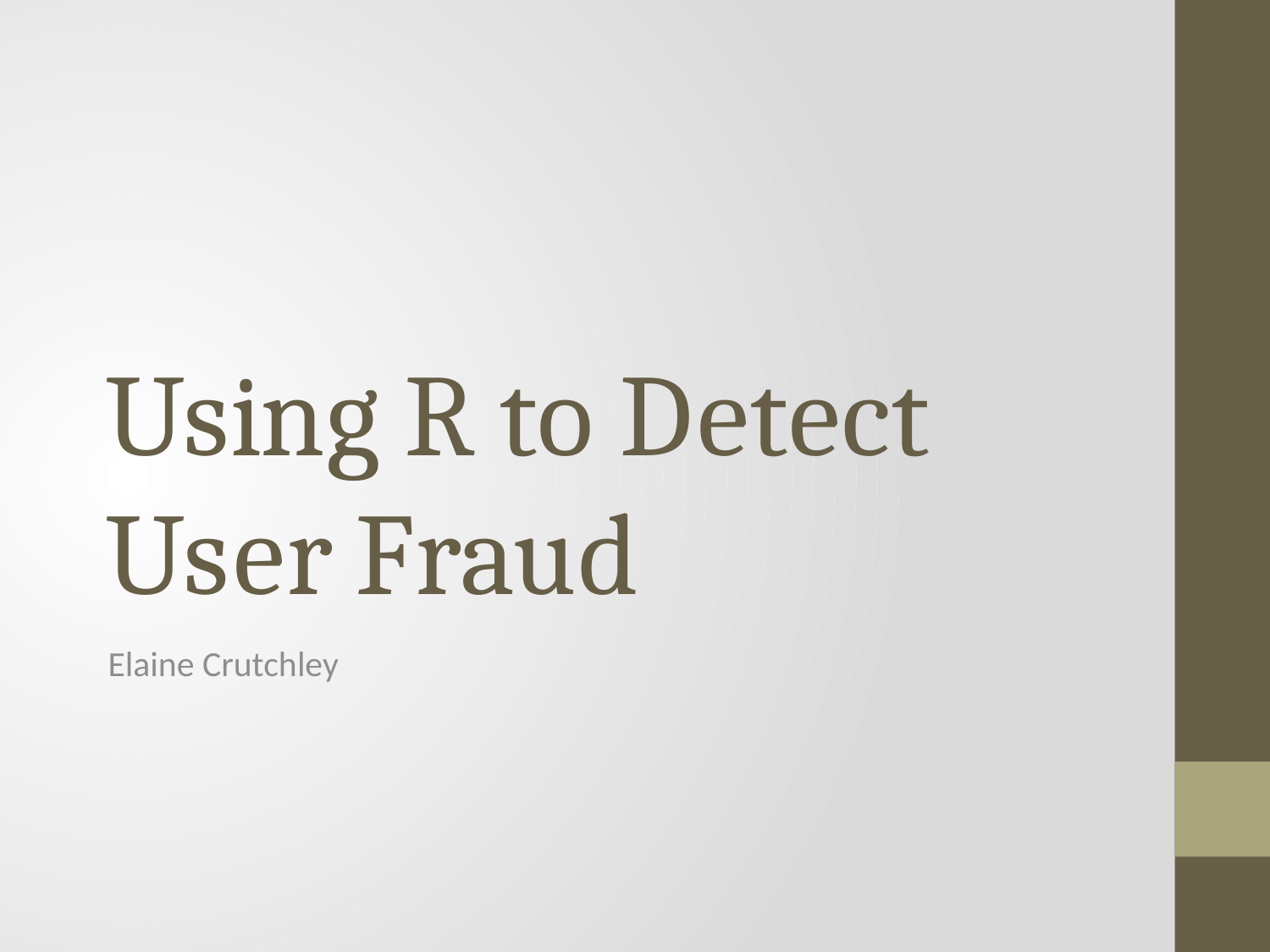

# Using R to Detect User Fraud
Elaine Crutchley